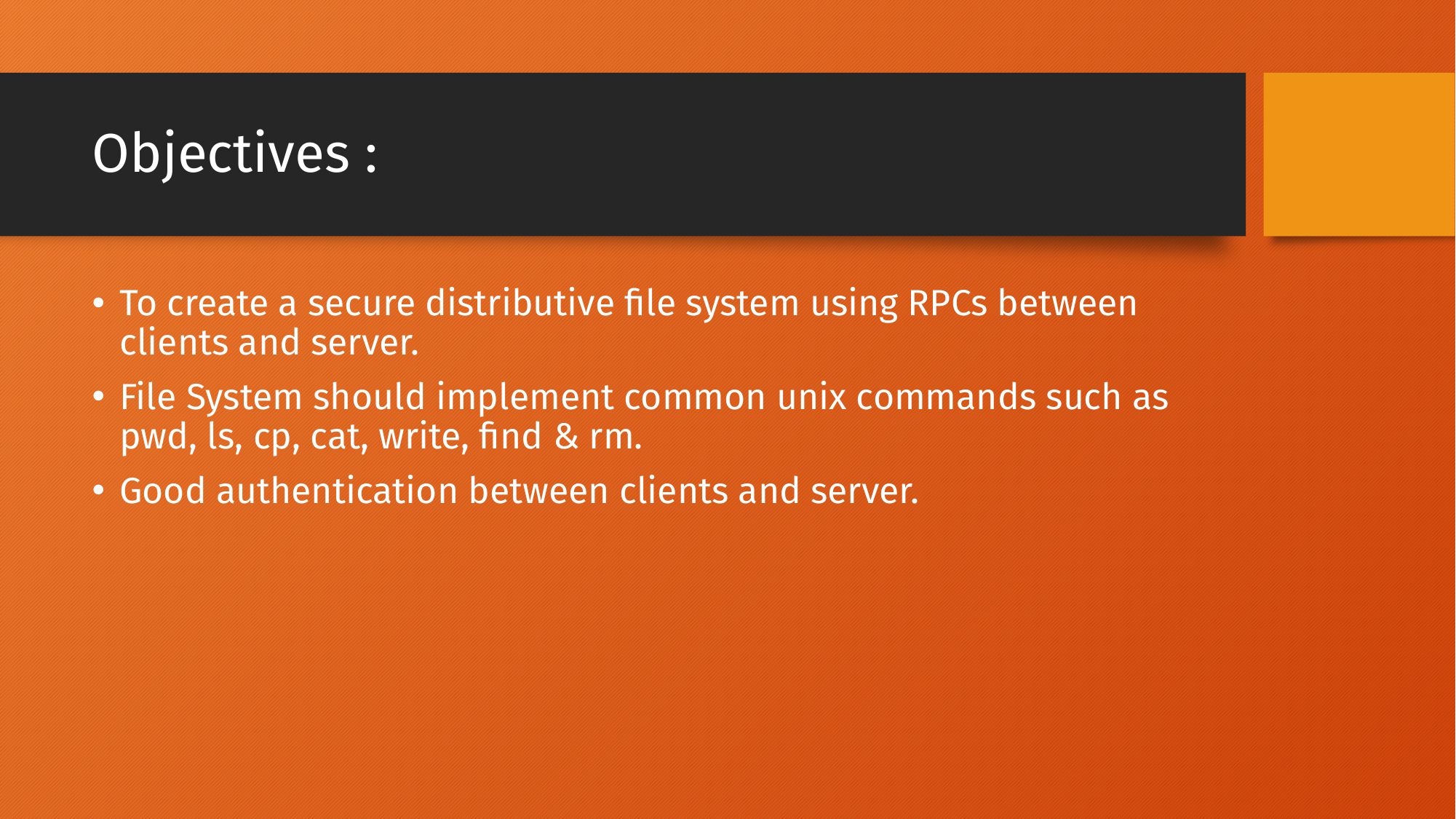

# Objectives :
To create a secure distributive file system using RPCs between clients and server.
File System should implement common unix commands such as pwd, ls, cp, cat, write, find & rm.
Good authentication between clients and server.